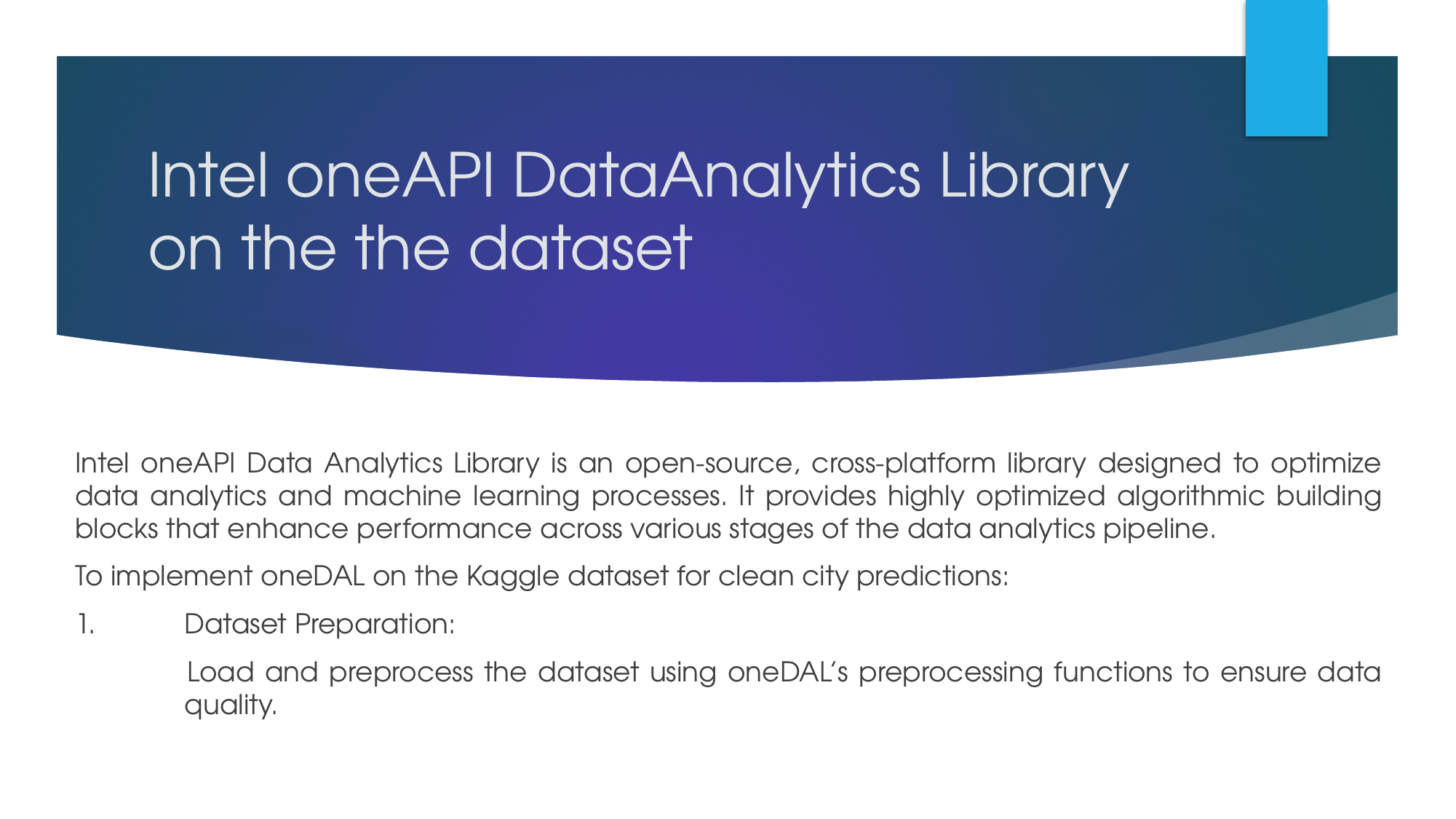

# Intel oneAPI DataAnalytics Library on the the dataset
Intel oneAPI Data Analytics Library is an open-source, cross-platform library designed to optimize data analytics and machine learning processes. It provides highly optimized algorithmic building blocks that enhance performance across various stages of the data analytics pipeline.
To implement oneDAL on the Kaggle dataset for clean city predictions:
1.	Dataset Preparation:
 	Load and preprocess the dataset using oneDAL’s preprocessing functions to ensure data 	quality.